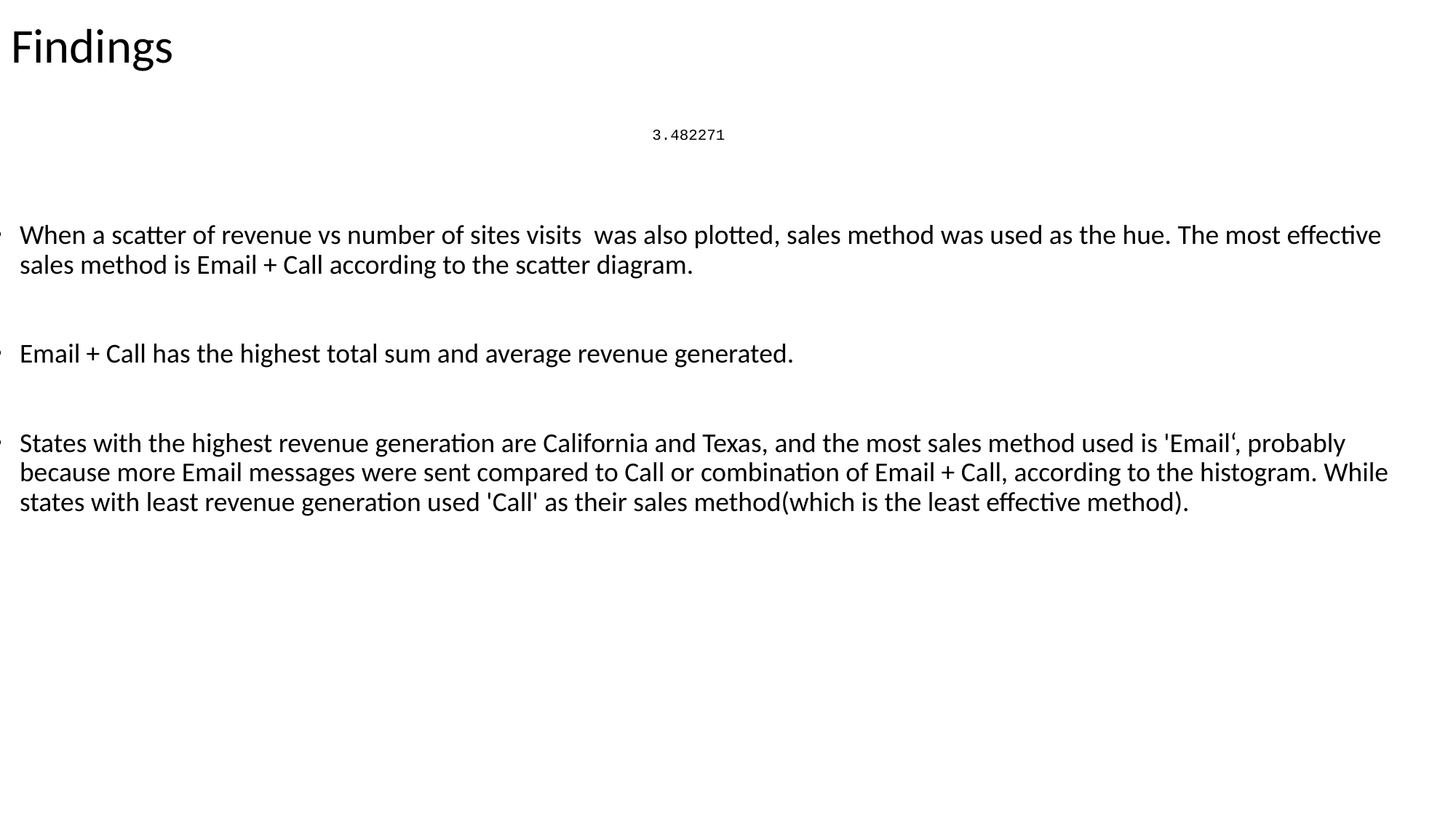

Findings
3.482271

When a scatter of revenue vs number of sites visits  was also plotted, sales method was used as the hue. The most effective sales method is Email + Call according to the scatter diagram.

Email + Call has the highest total sum and average revenue generated.

States with the highest revenue generation are California and Texas, and the most sales method used is 'Email‘, probably because more Email messages were sent compared to Call or combination of Email + Call, according to the histogram. While states with least revenue generation used 'Call' as their sales method(which is the least effective method).